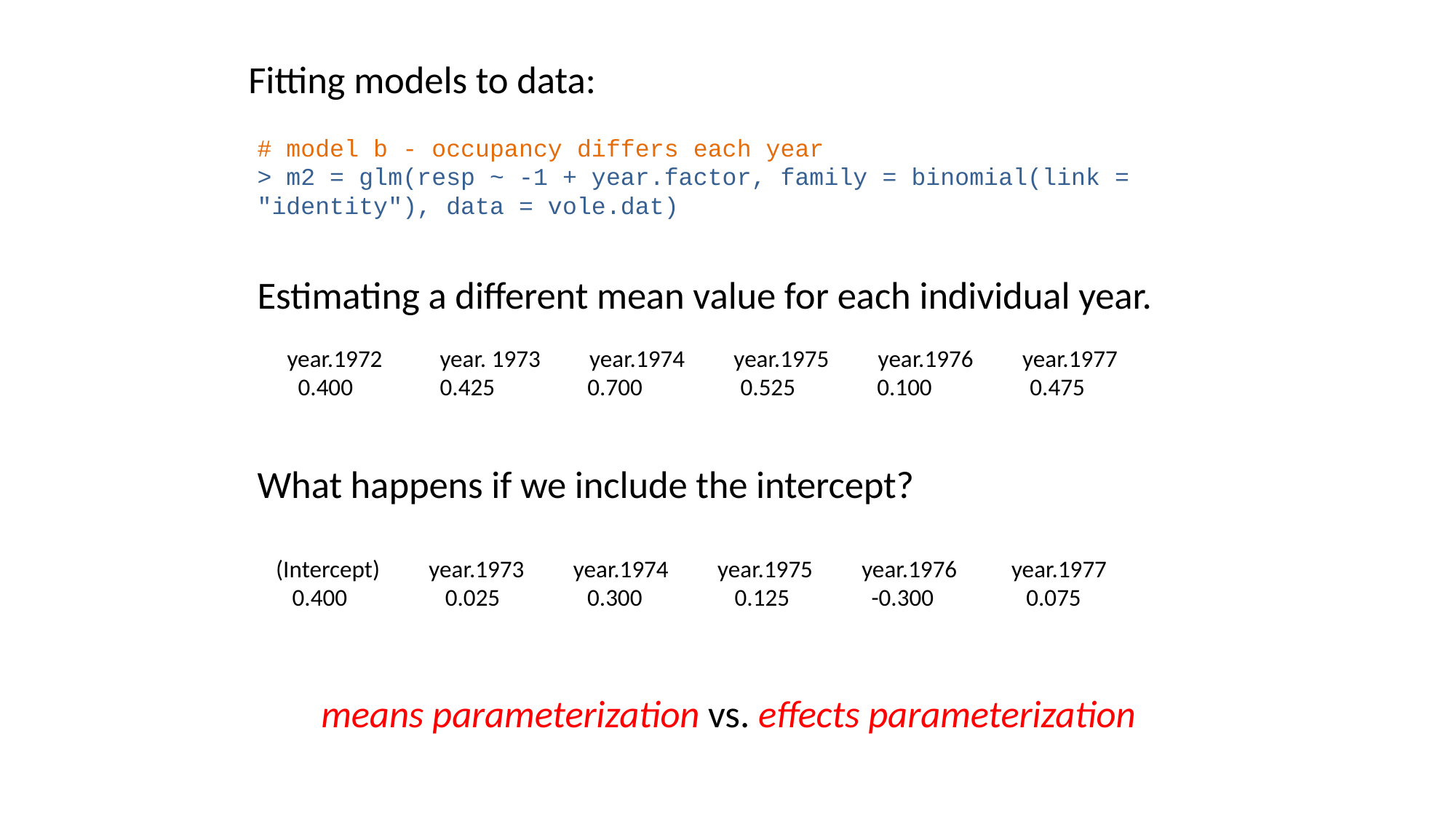

Fitting models to data:
# model b - occupancy differs each year
> m2 = glm(resp ~ -1 + year.factor, family = binomial(link = "identity"), data = vole.dat)
Estimating a different mean value for each individual year.

What happens if we include the intercept?

means parameterization vs. effects parameterization
year.1972	        year. 1973         year.1974         year.1975         year.1976         year.1977
  0.400                0.425                 0.700                  0.525               0.100                  0.475

 (Intercept)         year.1973         year.1974         year.1975         year.1976          year.1977
    0.400                  0.025                0.300                 0.125               -0.300                 0.075